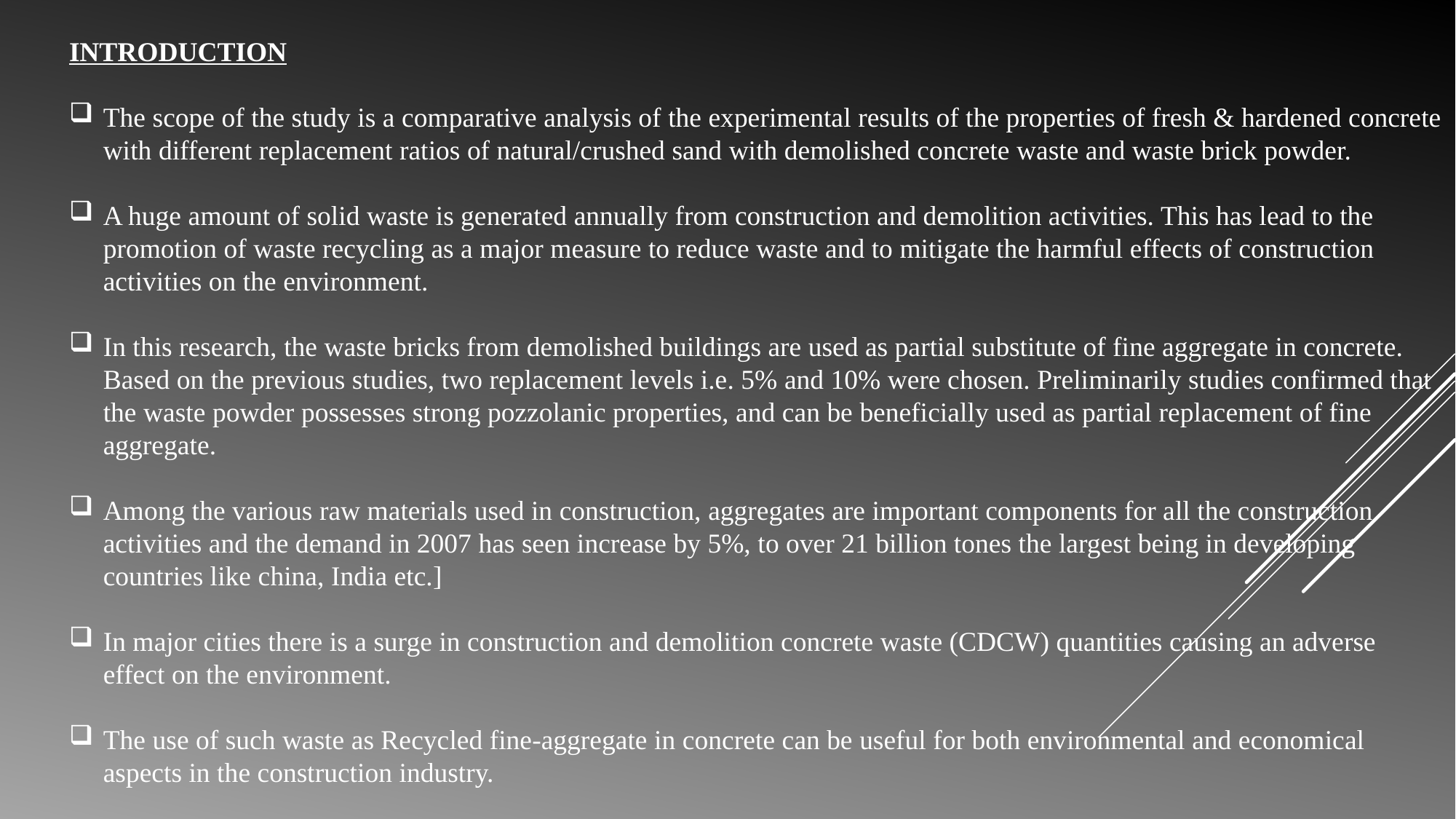

INTRODUCTION

The scope of the study is a comparative analysis of the experimental results of the properties of fresh & hardened concrete with different replacement ratios of natural/crushed sand with demolished concrete waste and waste brick powder.

A huge amount of solid waste is generated annually from construction and demolition activities. This has lead to the promotion of waste recycling as a major measure to reduce waste and to mitigate the harmful effects of construction activities on the environment.

In this research, the waste bricks from demolished buildings are used as partial substitute of fine aggregate in concrete. Based on the previous studies, two replacement levels i.e. 5% and 10% were chosen. Preliminarily studies confirmed that the waste powder possesses strong pozzolanic properties, and can be beneficially used as partial replacement of fine aggregate.

Among the various raw materials used in construction, aggregates are important components for all the construction activities and the demand in 2007 has seen increase by 5%, to over 21 billion tones the largest being in developing countries like china, India etc.]

In major cities there is a surge in construction and demolition concrete waste (CDCW) quantities causing an adverse effect on the environment.

The use of such waste as Recycled fine-aggregate in concrete can be useful for both environmental and economical aspects in the construction industry.